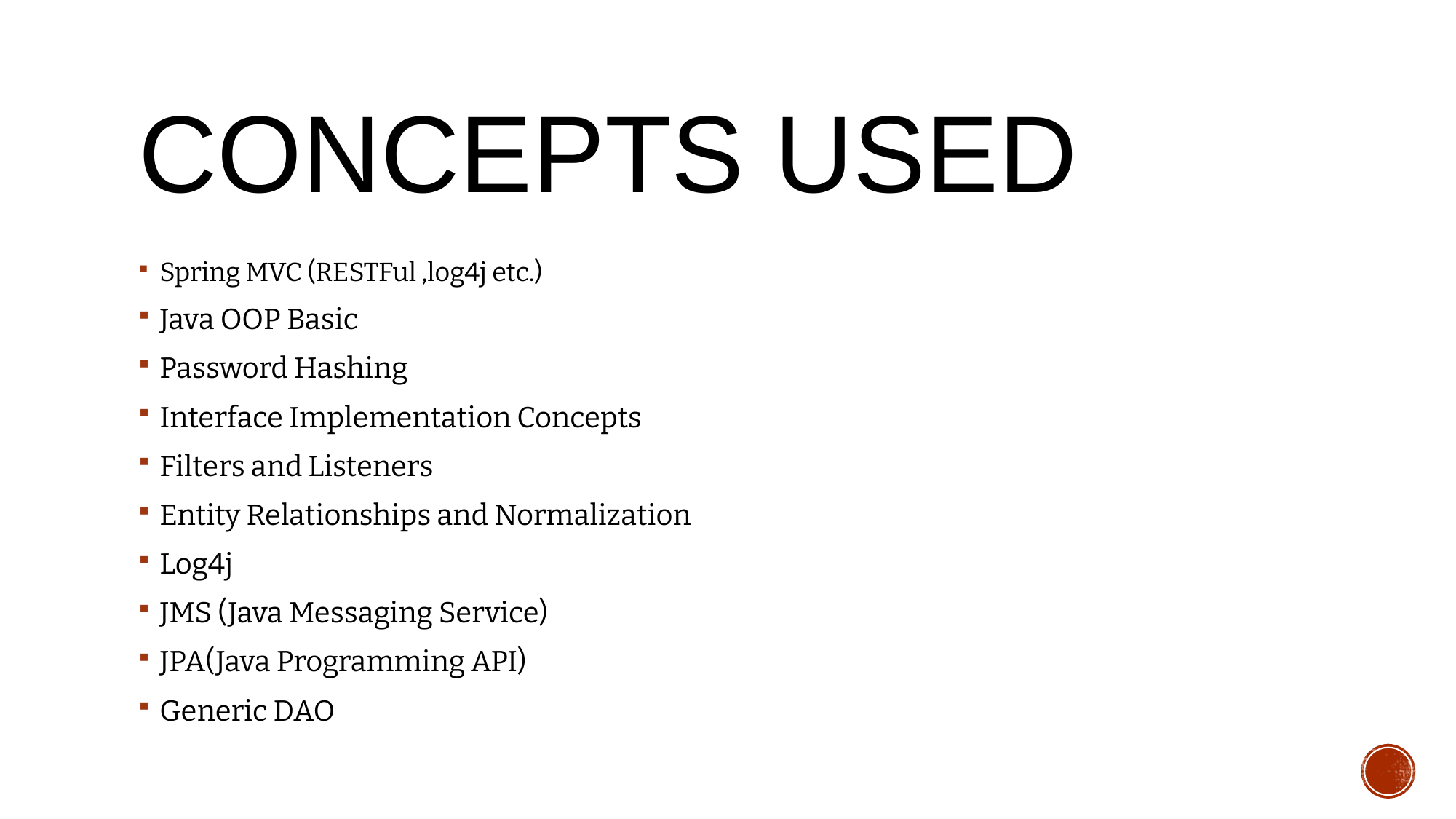

# Concepts Used
Spring MVC (RESTFul ,log4j etc.)
Java OOP Basic
Password Hashing
Interface Implementation Concepts
Filters and Listeners
Entity Relationships and Normalization
Log4j
JMS (Java Messaging Service)
JPA(Java Programming API)
Generic DAO